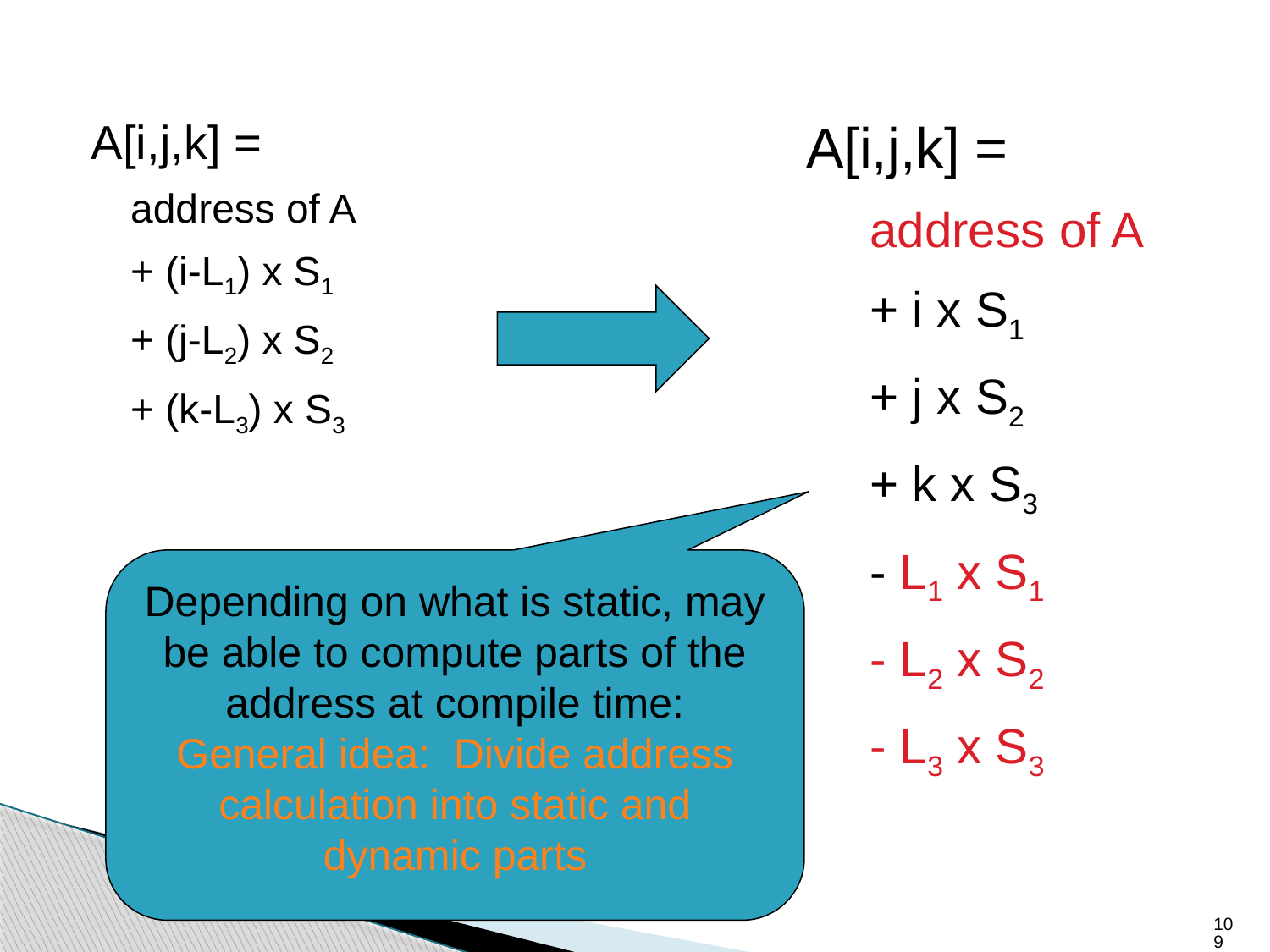

A[i,j,k] =
address of A
+ (i-L1) x S1
+ (j-L2) x S2
+ (k-L3) x S3
A[i,j,k] =
address of A
+ i x S1
+ j x S2
+ k x S3
- L1 x S1
- L2 x S2
- L3 x S3

Depending on what is static, may be able to compute parts of the address at compile time:
General idea:  Divide address calculation into static and dynamic parts
109